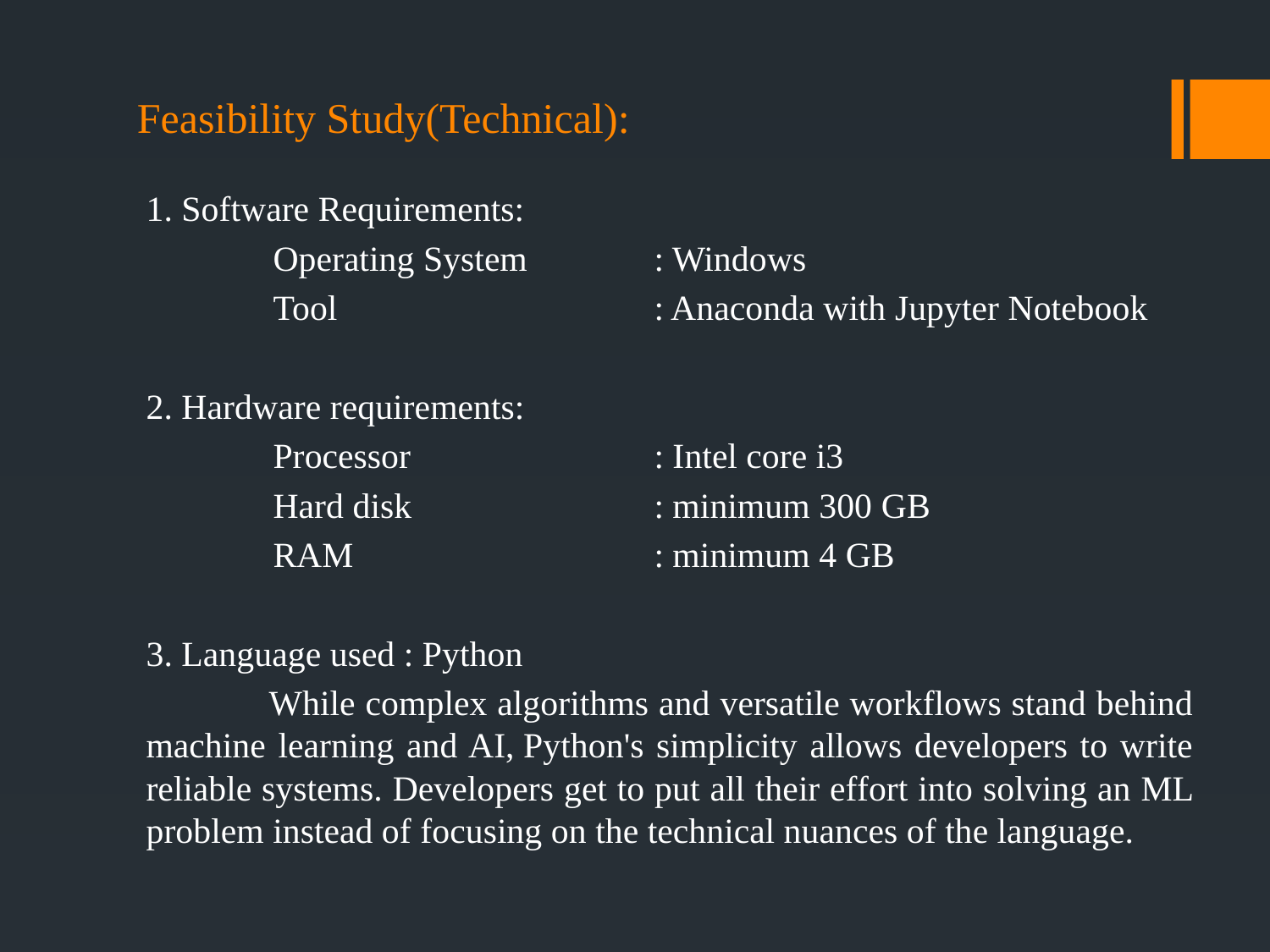

# Feasibility Study(Technical):
1. Software Requirements:
	Operating System 	: Windows
	Tool   			: Anaconda with Jupyter Notebook

2. Hardware requirements:
	Processor   		: Intel core i3
	Hard disk   		: minimum 300 GB
	RAM        		: minimum 4 GB

3. Language used : Python
            While complex algorithms and versatile workflows stand behind machine learning and AI, Python's simplicity allows developers to write reliable systems. Developers get to put all their effort into solving an ML problem instead of focusing on the technical nuances of the language.